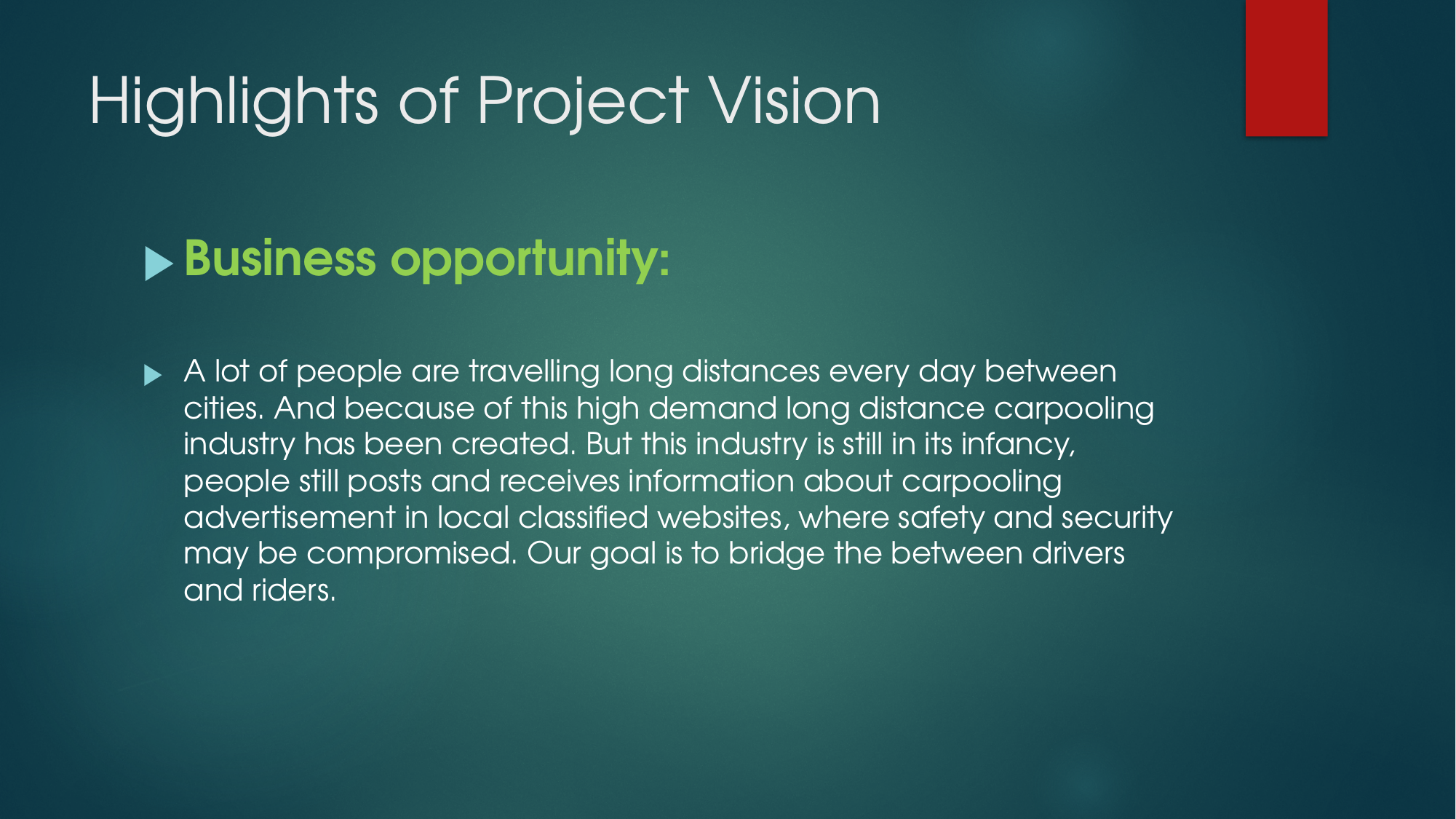

# Highlights of Project Vision
Business opportunity:

A lot of people are travelling long distances every day between cities. And because of this high demand long distance carpooling industry has been created. But this industry is still in its infancy, people still posts and receives information about carpooling advertisement in local classified websites, where safety and security may be compromised. Our goal is to bridge the between drivers and riders.